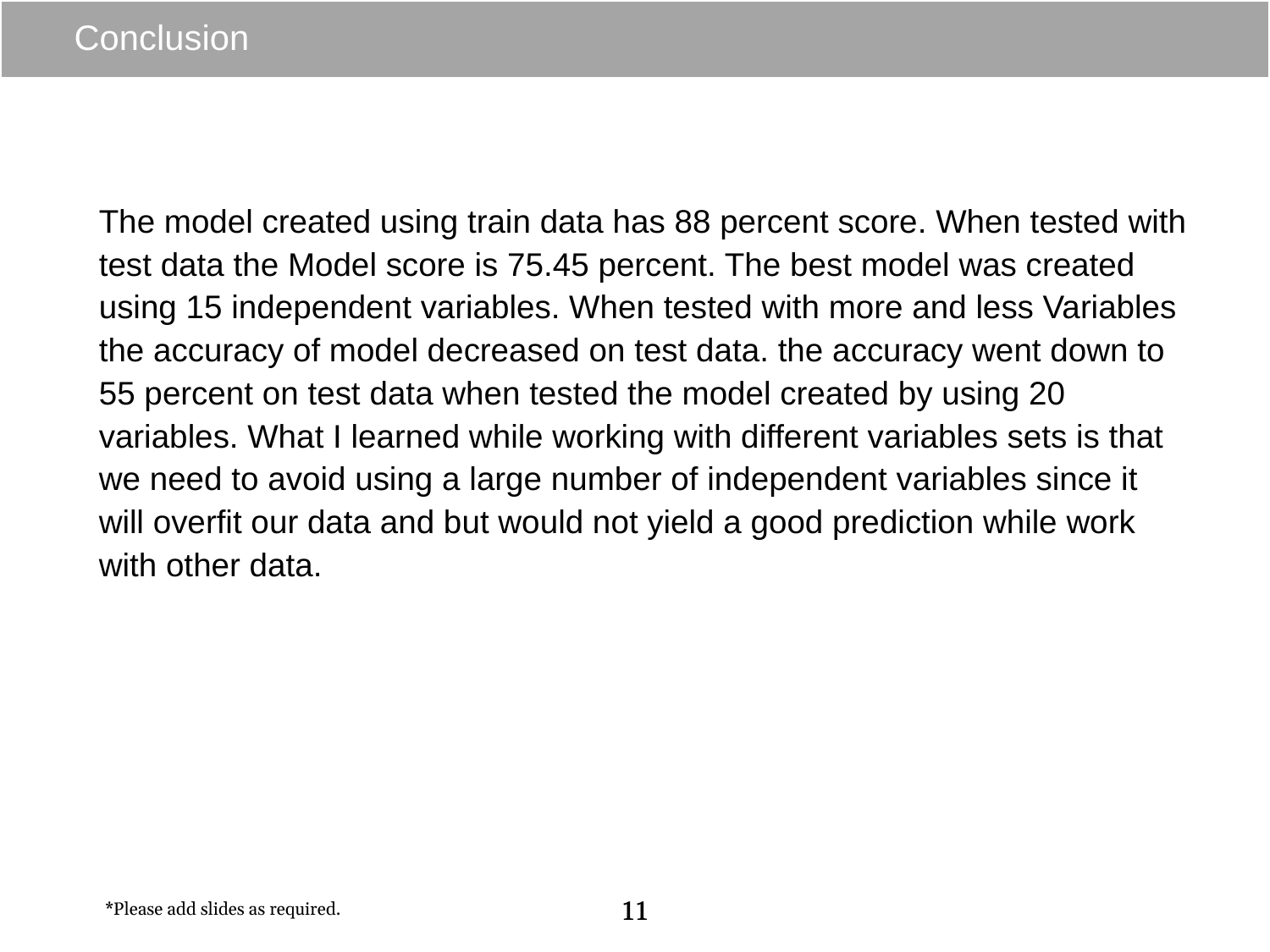

# Conclusion
The model created using train data has 88 percent score. When tested with test data the Model score is 75.45 percent. The best model was created using 15 independent variables. When tested with more and less Variables the accuracy of model decreased on test data. the accuracy went down to 55 percent on test data when tested the model created by using 20 variables. What I learned while working with different variables sets is that we need to avoid using a large number of independent variables since it will overfit our data and but would not yield a good prediction while work with other data.
11
*Please add slides as required.